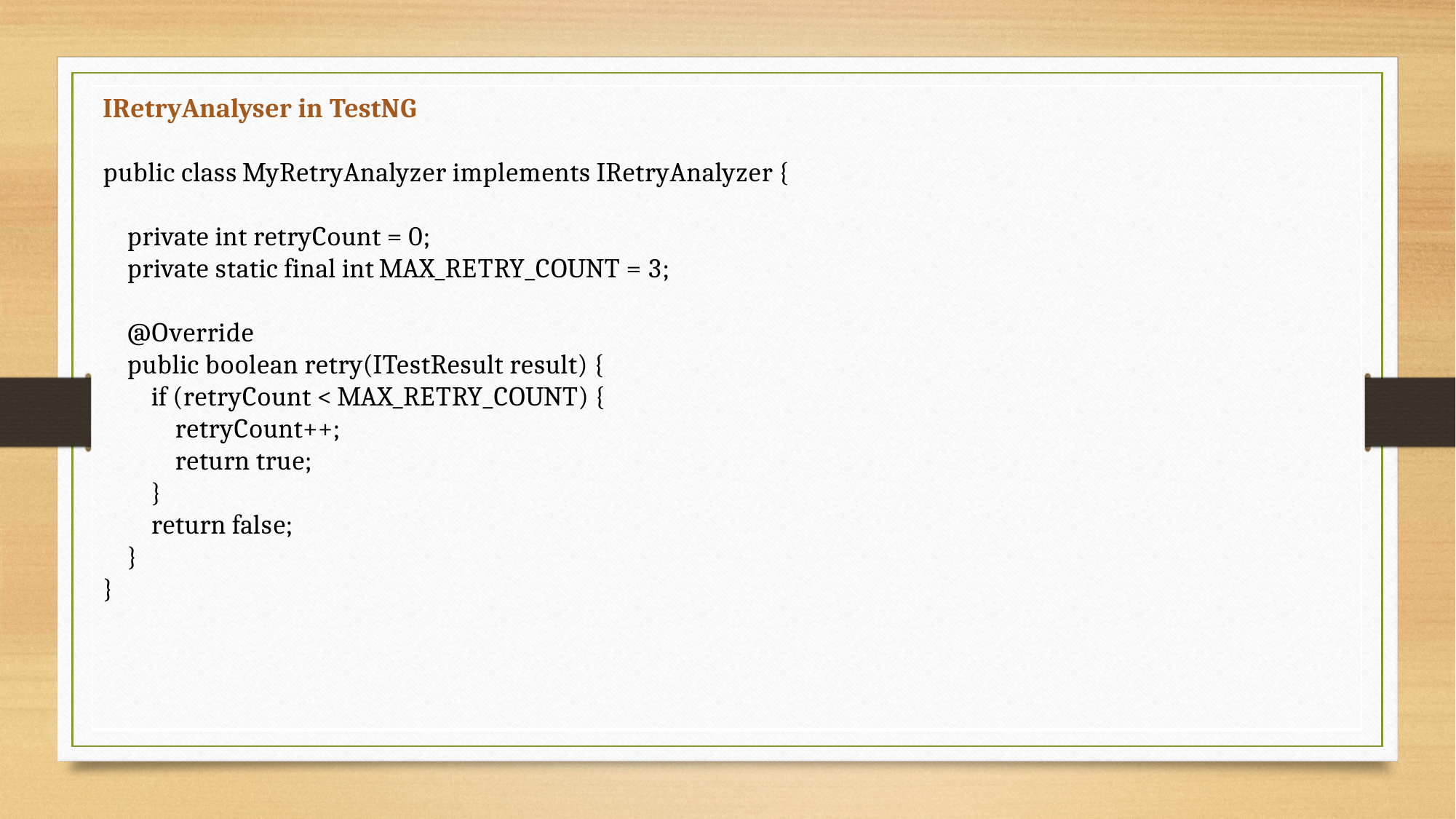

| IRetryAnalyser in TestNG public class MyRetryAnalyzer implements IRetryAnalyzer { private int retryCount = 0; private static final int MAX\_RETRY\_COUNT = 3; @Override public boolean retry(ITestResult result) { if (retryCount < MAX\_RETRY\_COUNT) { retryCount++; return true; } return false; } } |
| --- |